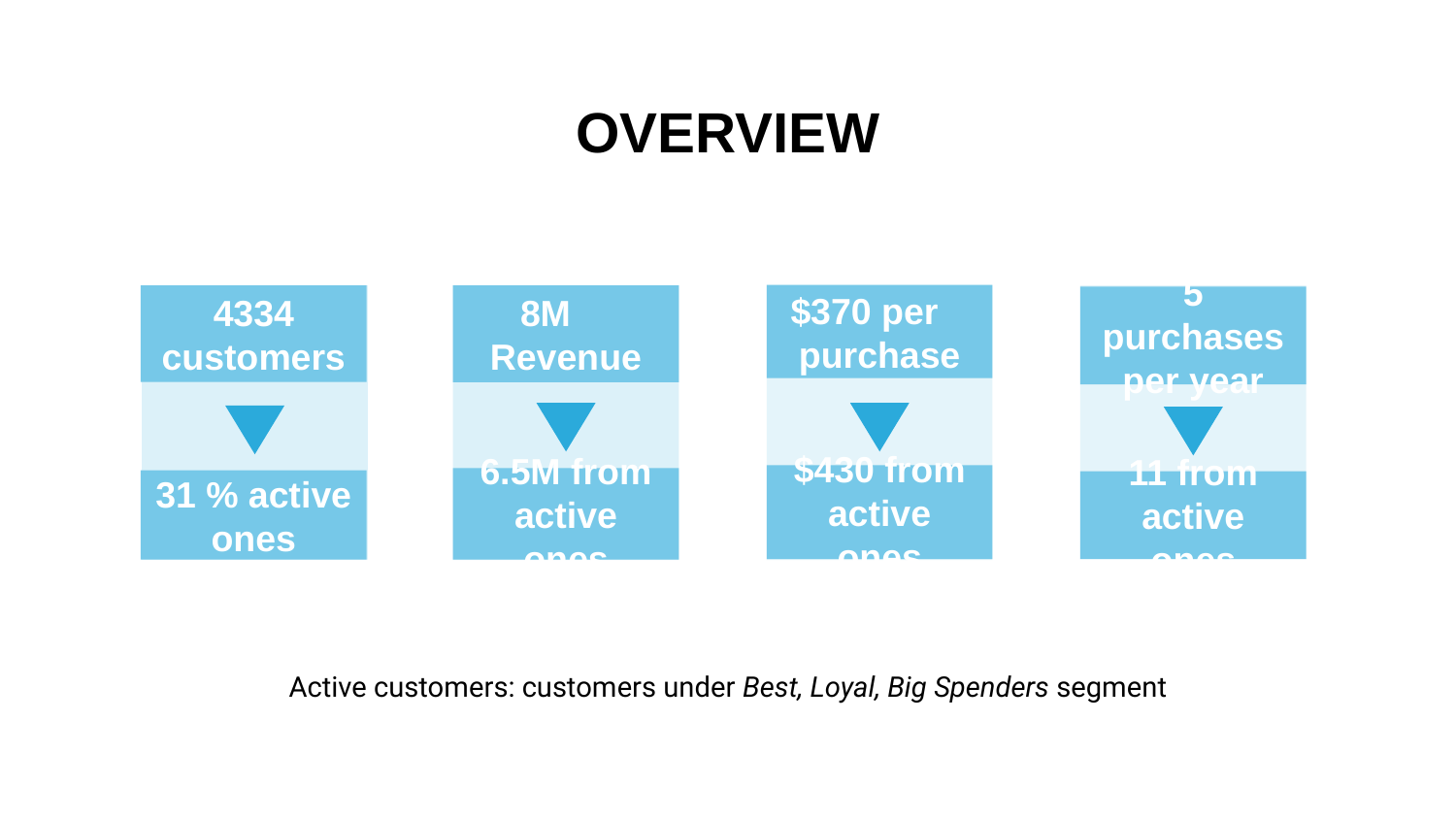

# OVERVIEW

$370 per    purchase
$430 from active ones

4334 customers
31 % active ones
Active customers: customers under Best, Loyal, Big Spenders segment

8M     Revenue
6.5M from active ones
5 purchases per year
11 from active ones